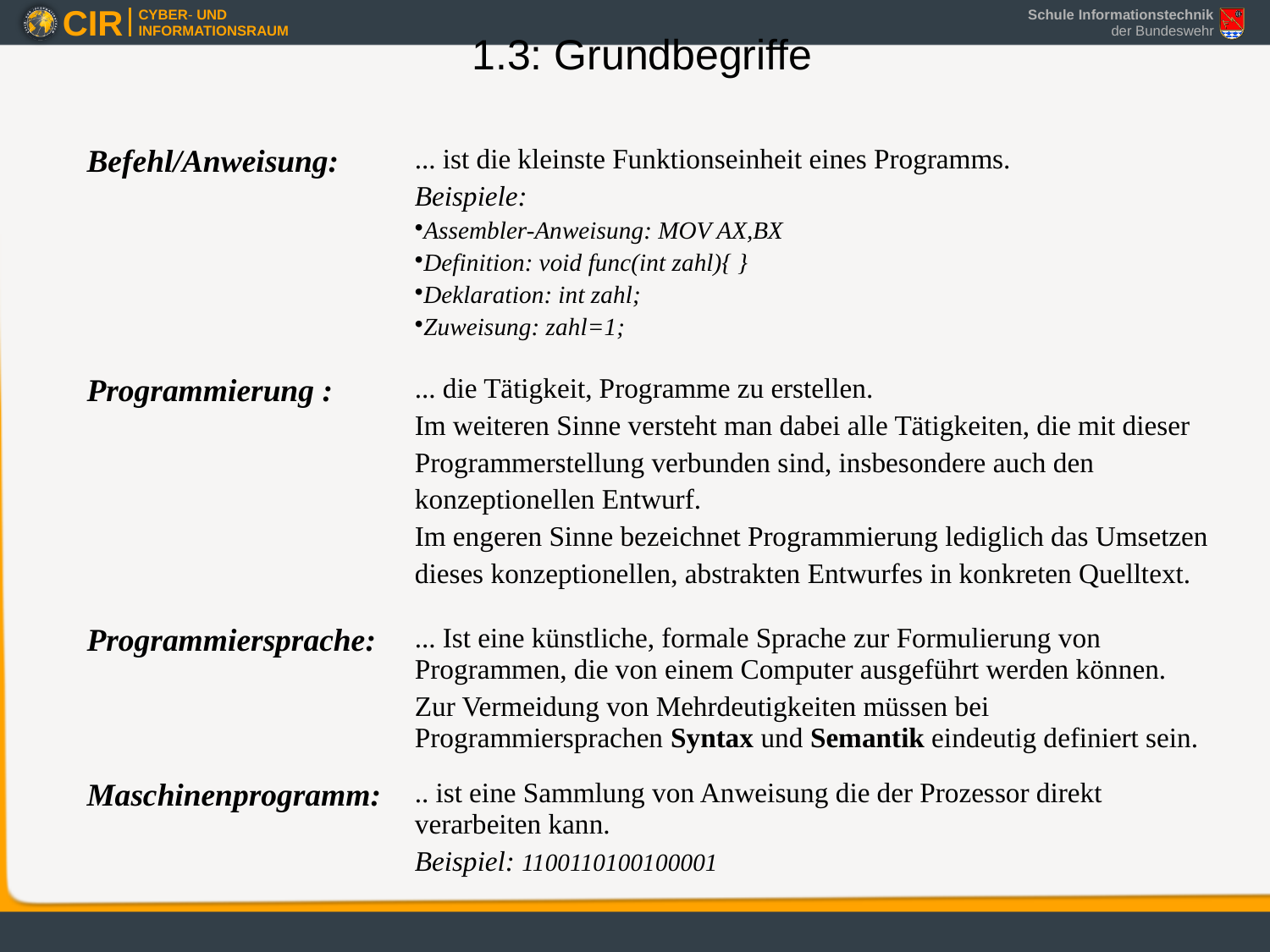

1.3: Grundbegriffe
| Befehl/Anweisung: | ... ist die kleinste Funktionseinheit eines Programms. Beispiele: Assembler-Anweisung: MOV AX,BX Definition: void func(int zahl){ } Deklaration: int zahl; Zuweisung: zahl=1; |
| --- | --- |
| Programmierung : | ... die Tätigkeit, Programme zu erstellen. Im weiteren Sinne versteht man dabei alle Tätigkeiten, die mit dieser Programmerstellung verbunden sind, insbesondere auch den konzeptionellen Entwurf. Im engeren Sinne bezeichnet Programmierung lediglich das Umsetzen dieses konzeptionellen, abstrakten Entwurfes in konkreten Quelltext. |
| Programmiersprache: | ... Ist eine künstliche, formale Sprache zur Formulierung von Programmen, die von einem Computer ausgeführt werden können. Zur Vermeidung von Mehrdeutigkeiten müssen bei Programmiersprachen Syntax und Semantik eindeutig definiert sein. |
| Maschinenprogramm: | .. ist eine Sammlung von Anweisung die der Prozessor direkt verarbeiten kann. Beispiel: 1100110100100001 |